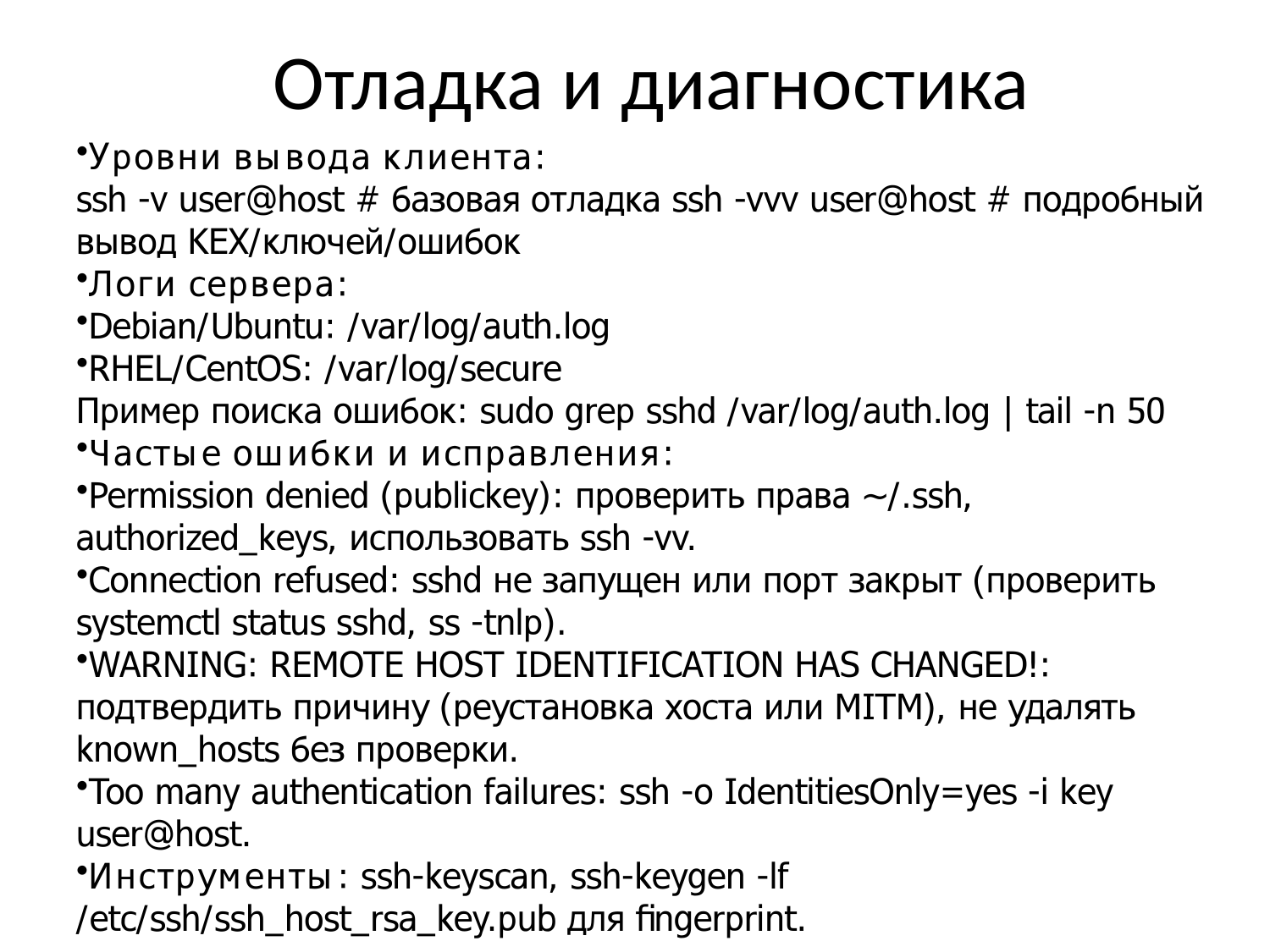

# Отладка и диагностика
Уровни вывода клиента:
ssh -v user@host # базовая отладка ssh -vvv user@host # подробный вывод KEX/ключей/ошибок
Логи сервера:
Debian/Ubuntu: /var/log/auth.log
RHEL/CentOS: /var/log/secure
Пример поиска ошибок: sudo grep sshd /var/log/auth.log | tail -n 50
Частые ошибки и исправления:
Permission denied (publickey): проверить права ~/.ssh, authorized_keys, использовать ssh -vv.
Connection refused: sshd не запущен или порт закрыт (проверить systemctl status sshd, ss -tnlp).
WARNING: REMOTE HOST IDENTIFICATION HAS CHANGED!: подтвердить причину (реустановка хоста или MITM), не удалять known_hosts без проверки.
Too many authentication failures: ssh -o IdentitiesOnly=yes -i key user@host.
Инструменты: ssh-keyscan, ssh-keygen -lf /etc/ssh/ssh_host_rsa_key.pub для fingerprint.